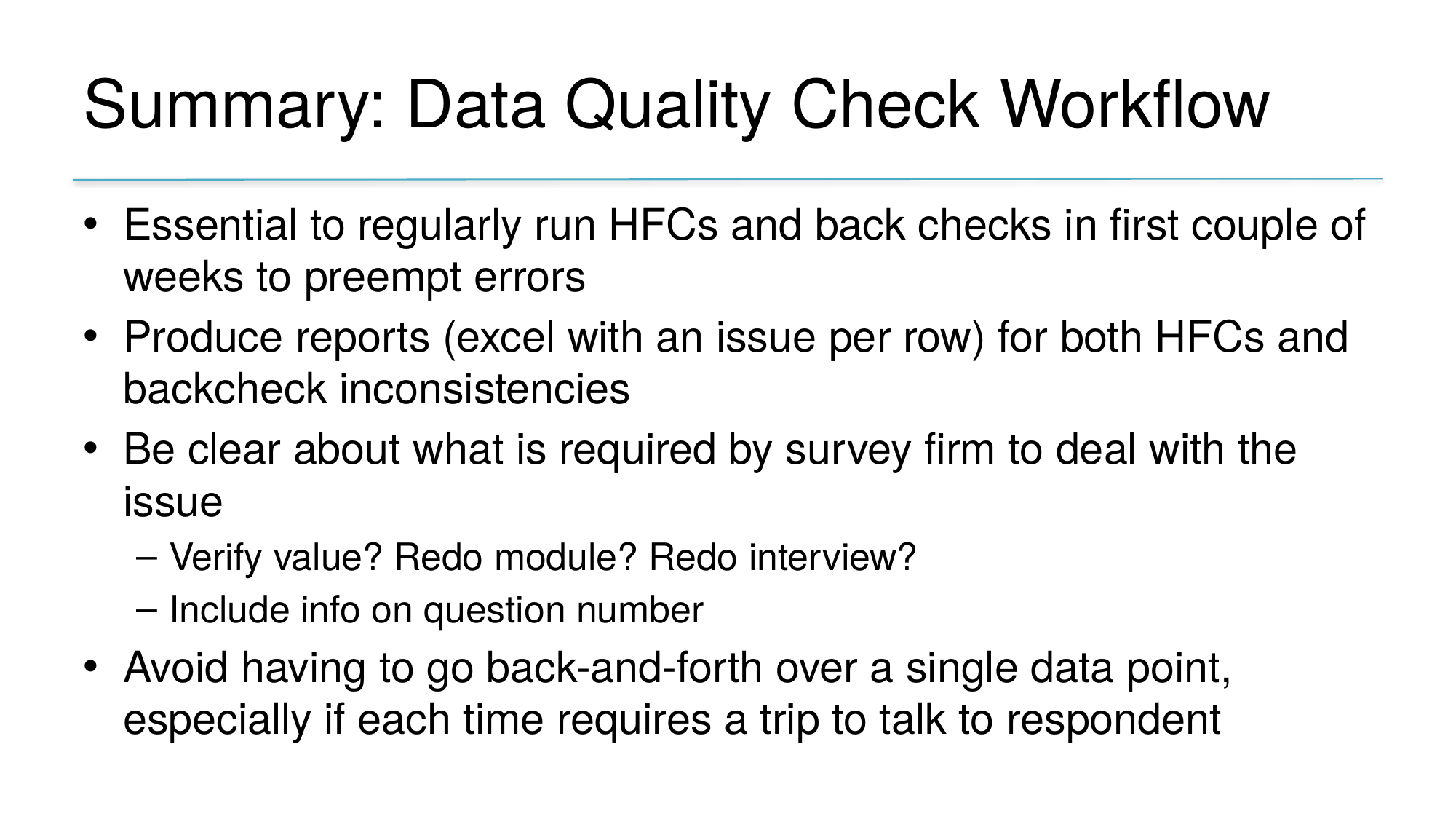

# Summary: Data Quality Check Workflow
Essential to regularly run HFCs and back checks in first couple of weeks to preempt errors
Produce reports (excel with an issue per row) for both HFCs and backcheck inconsistencies
Be clear about what is required by survey firm to deal with the issue
Verify value? Redo module? Redo interview?
Include info on question number
Avoid having to go back-and-forth over a single data point, especially if each time requires a trip to talk to respondent